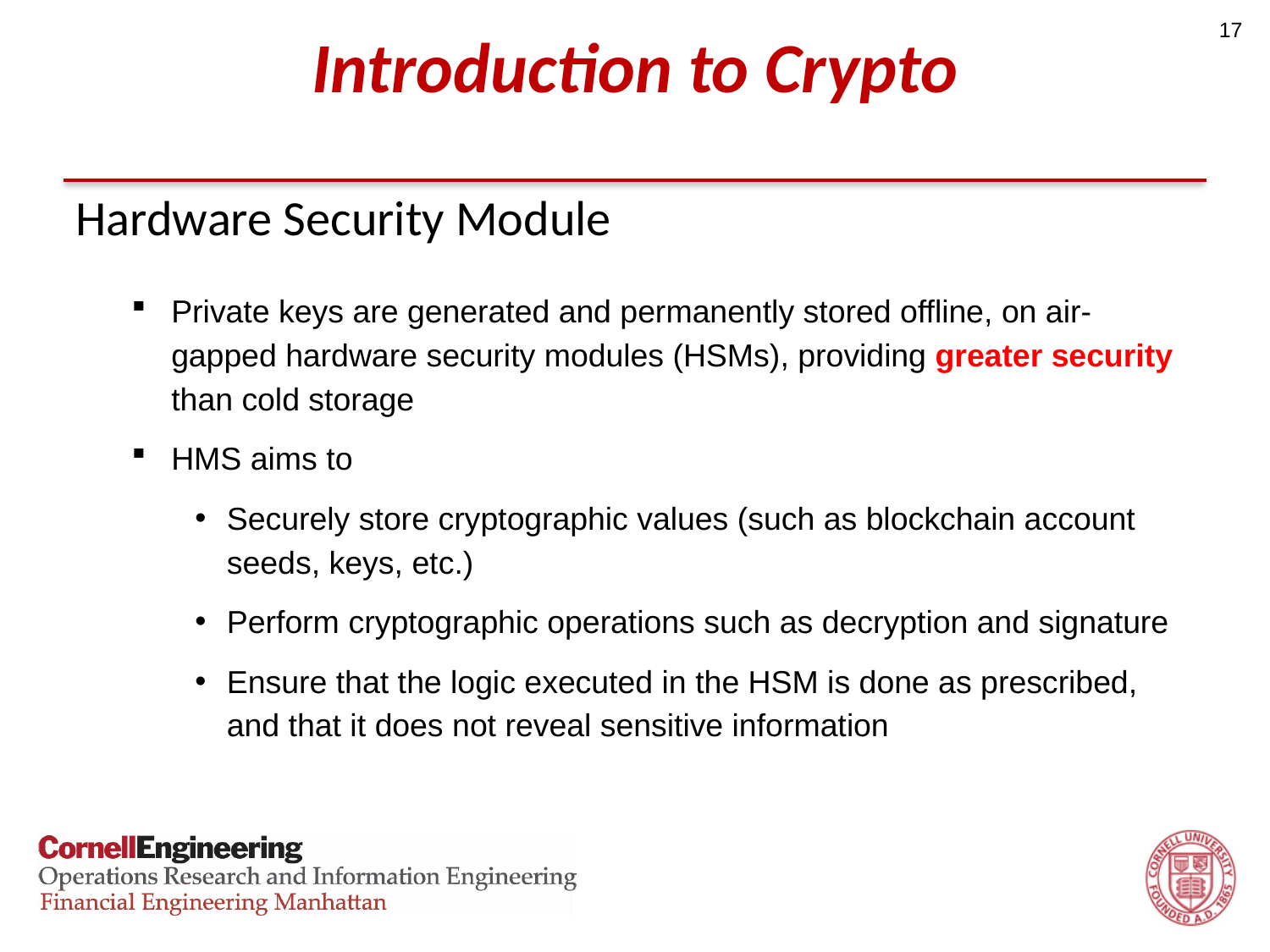

17
# Introduction to Crypto
Hardware Security Module

Private keys are generated and permanently stored offline, on air-gapped hardware security modules (HSMs), providing greater security than cold storage
HMS aims to
Securely store cryptographic values (such as blockchain account seeds, keys, etc.)
Perform cryptographic operations such as decryption and signature
Ensure that the logic executed in the HSM is done as prescribed, and that it does not reveal sensitive information